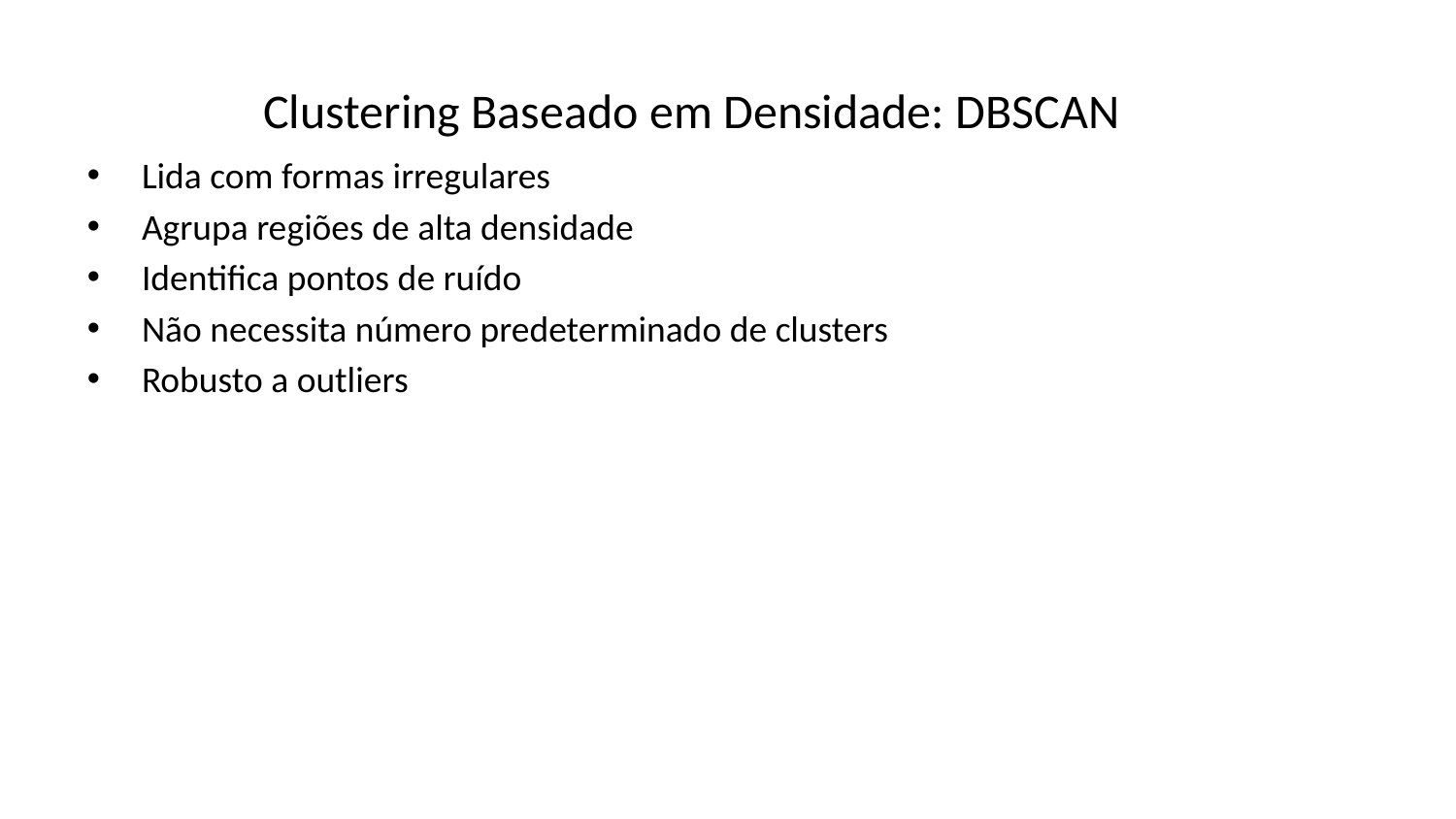

Clustering Baseado em Densidade: DBSCAN
Lida com formas irregulares
Agrupa regiões de alta densidade
Identifica pontos de ruído
Não necessita número predeterminado de clusters
Robusto a outliers